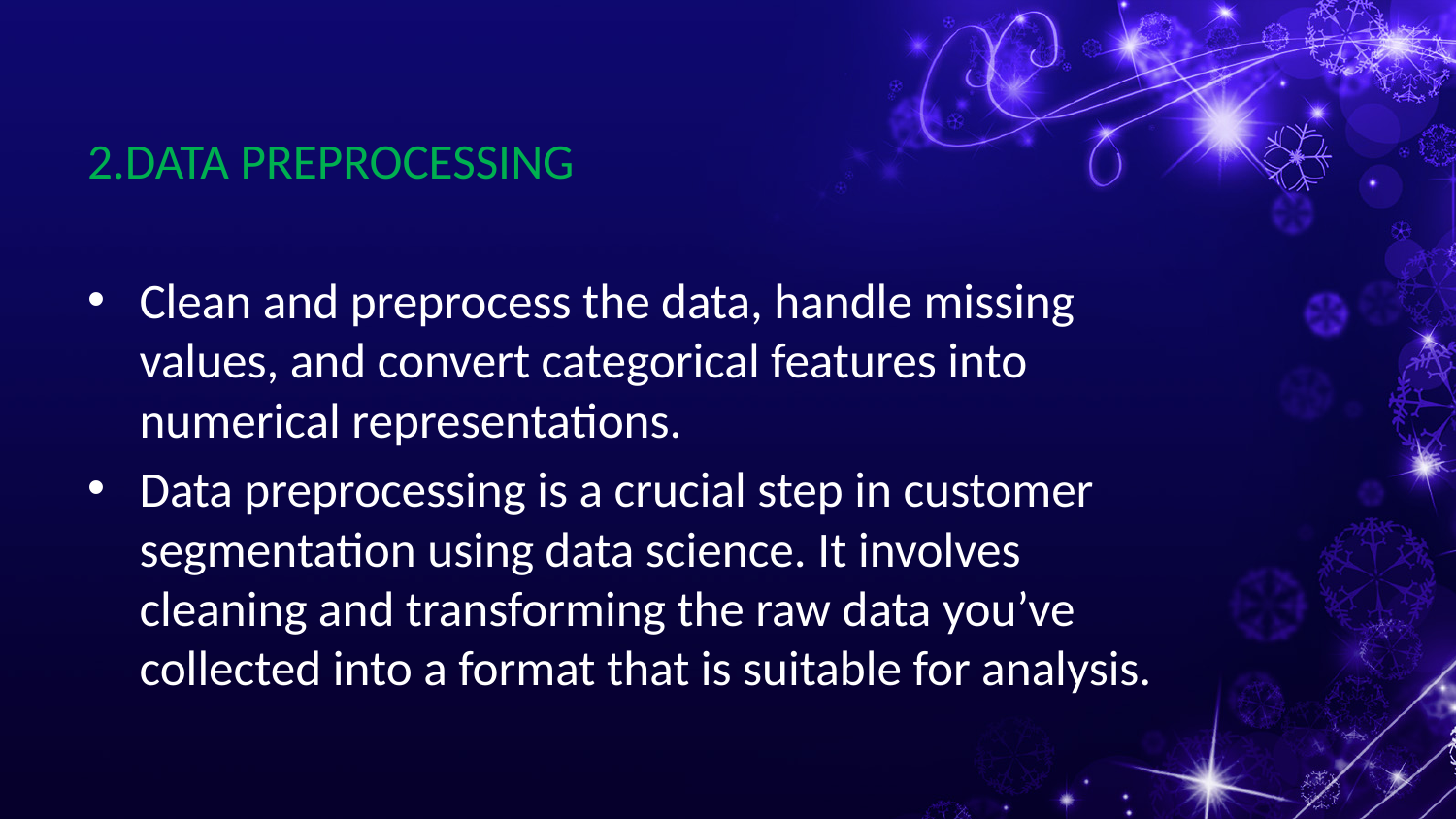

2.DATA PREPROCESSING

Clean and preprocess the data, handle missing values, and convert categorical features into numerical representations.
Data preprocessing is a crucial step in customer segmentation using data science. It involves cleaning and transforming the raw data you’ve collected into a format that is suitable for analysis.